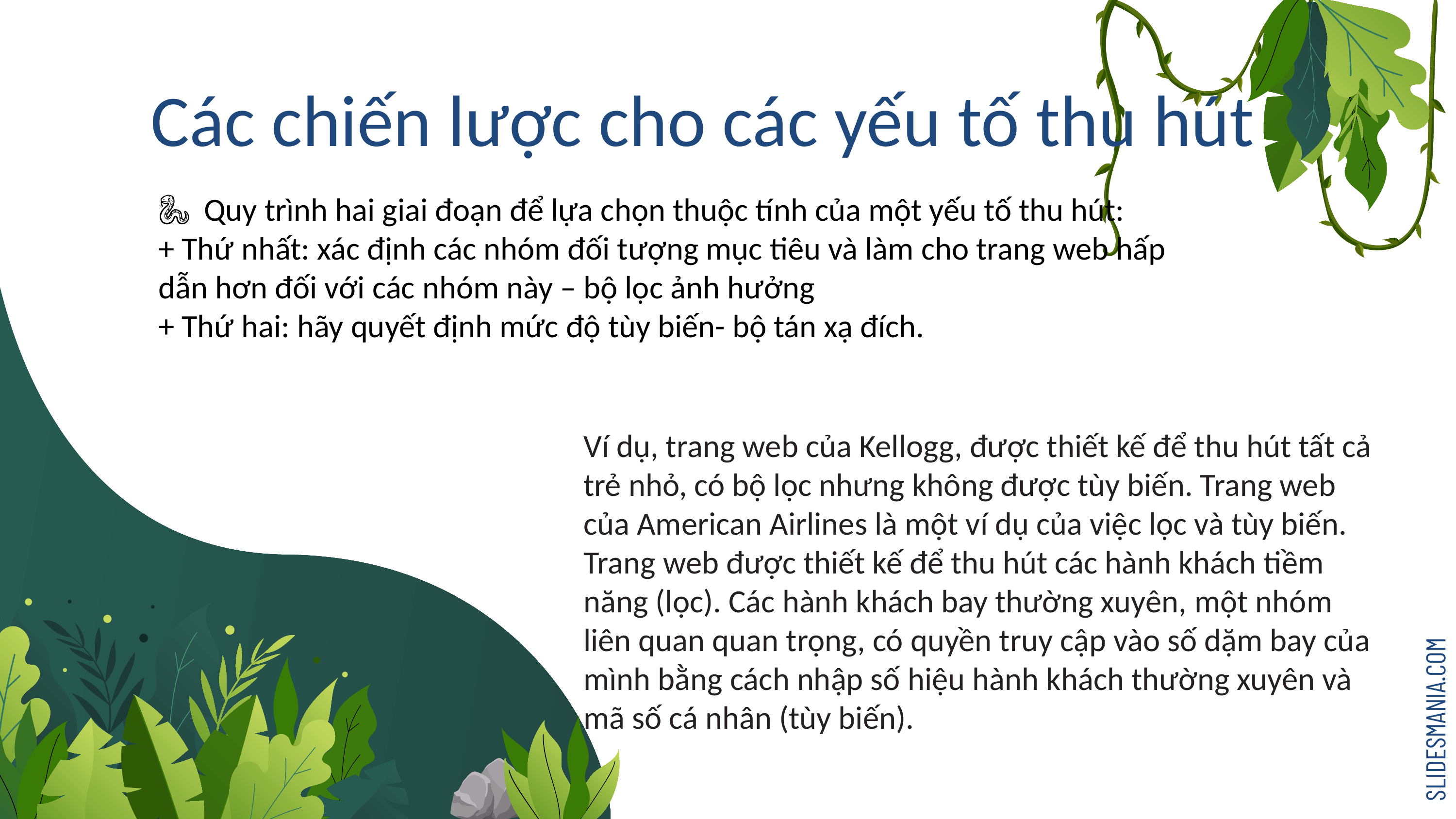

# Các chiến lược cho các yếu tố thu hút
Quy trình hai giai đoạn để lựa chọn thuộc tính của một yếu tố thu hút:
+ Thứ nhất: xác định các nhóm đối tượng mục tiêu và làm cho trang web hấp dẫn hơn đối với các nhóm này – bộ lọc ảnh hưởng
+ Thứ hai: hãy quyết định mức độ tùy biến- bộ tán xạ đích.
Ví dụ, trang web của Kellogg, được thiết kế để thu hút tất cả trẻ nhỏ, có bộ lọc nhưng không được tùy biến. Trang web của American Airlines là một ví dụ của việc lọc và tùy biến. Trang web được thiết kế để thu hút các hành khách tiềm năng (lọc). Các hành khách bay thường xuyên, một nhóm liên quan quan trọng, có quyền truy cập vào số dặm bay của mình bằng cách nhập số hiệu hành khách thường xuyên và mã số cá nhân (tùy biến).